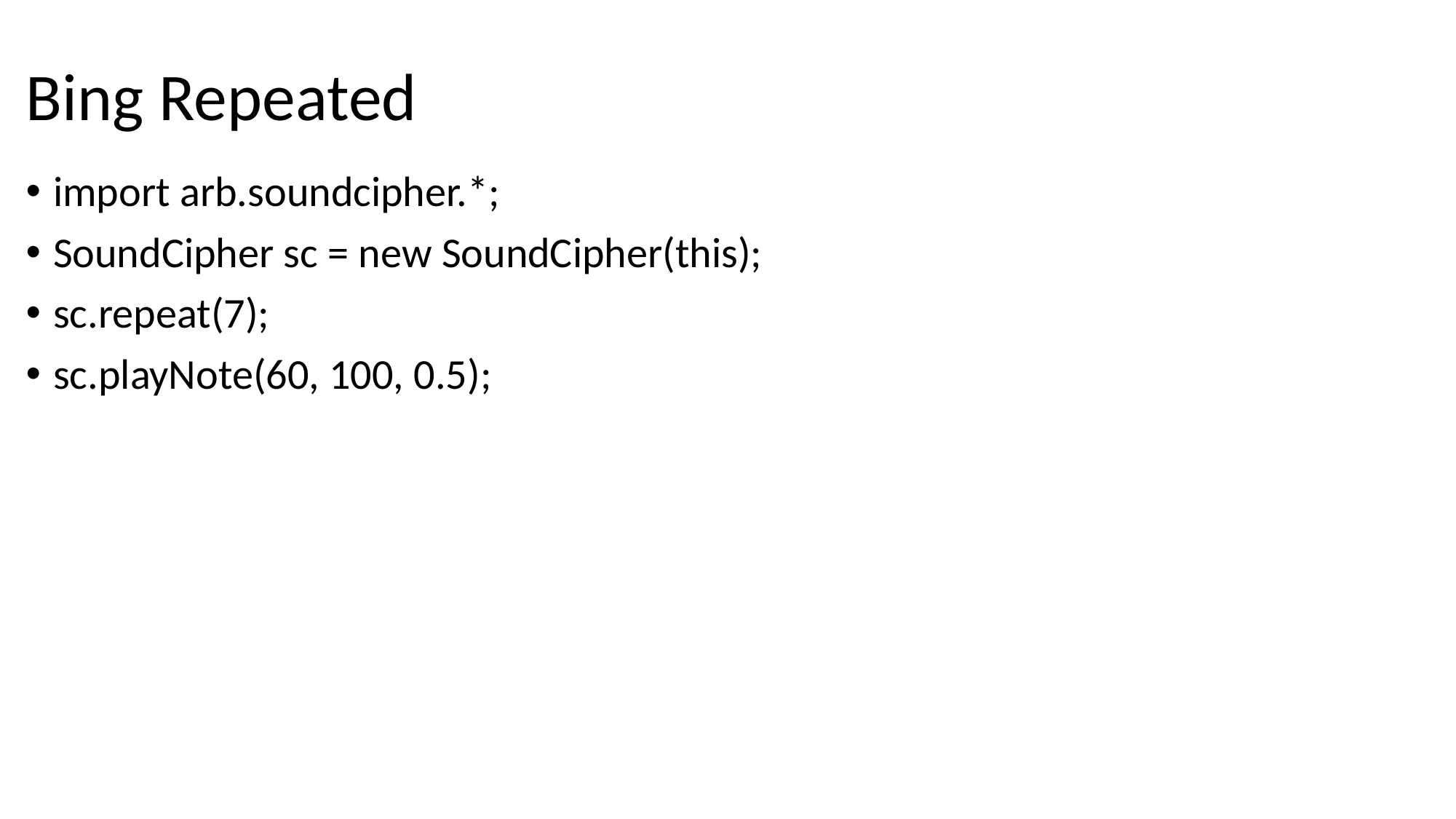

# Bing Repeated
import arb.soundcipher.*;
SoundCipher sc = new SoundCipher(this);
sc.repeat(7);
sc.playNote(60, 100, 0.5);